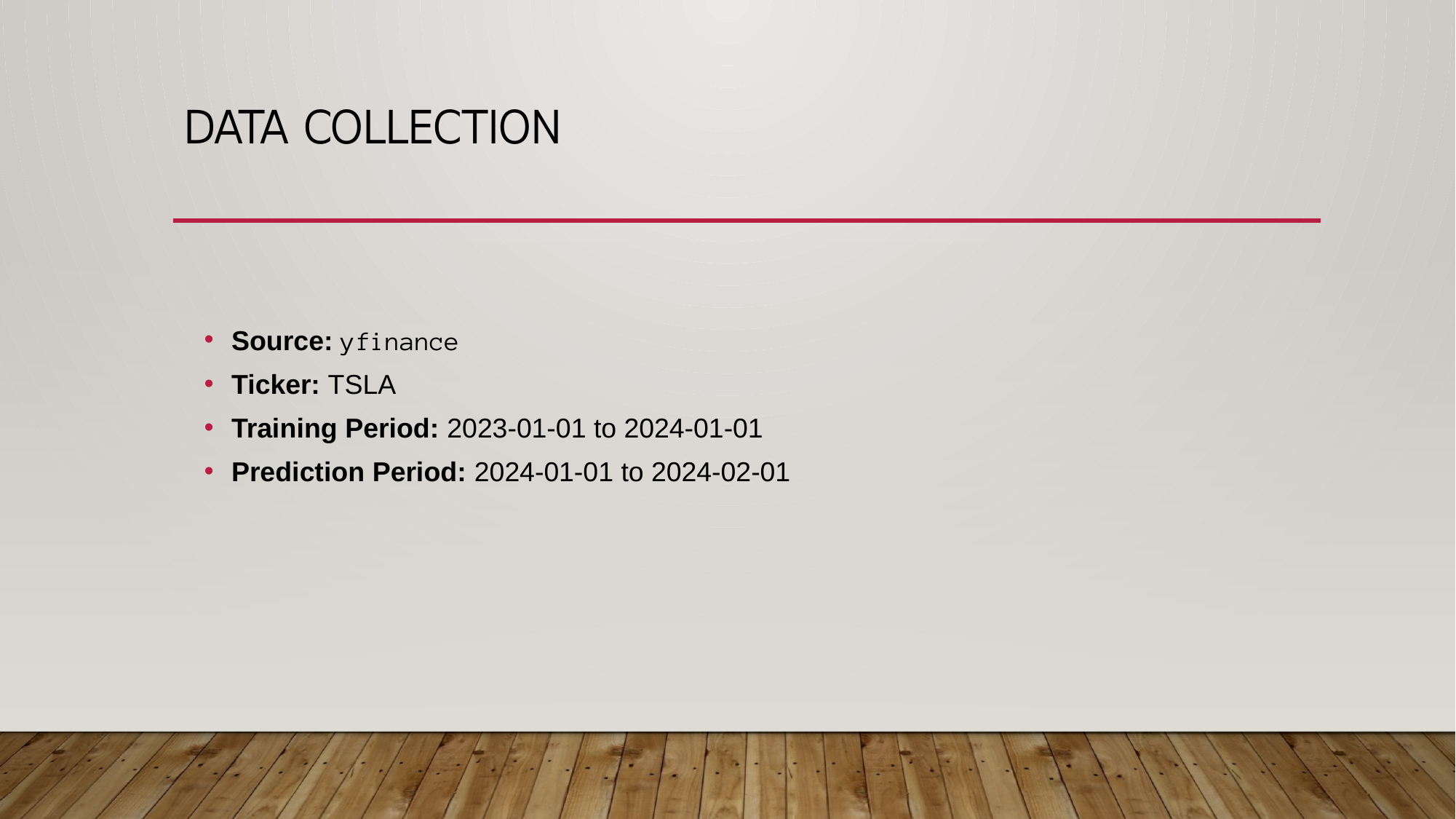

# Data COLLECTION
Source: yfinance
Ticker: TSLA
Training Period: 2023-01-01 to 2024-01-01
Prediction Period: 2024-01-01 to 2024-02-01